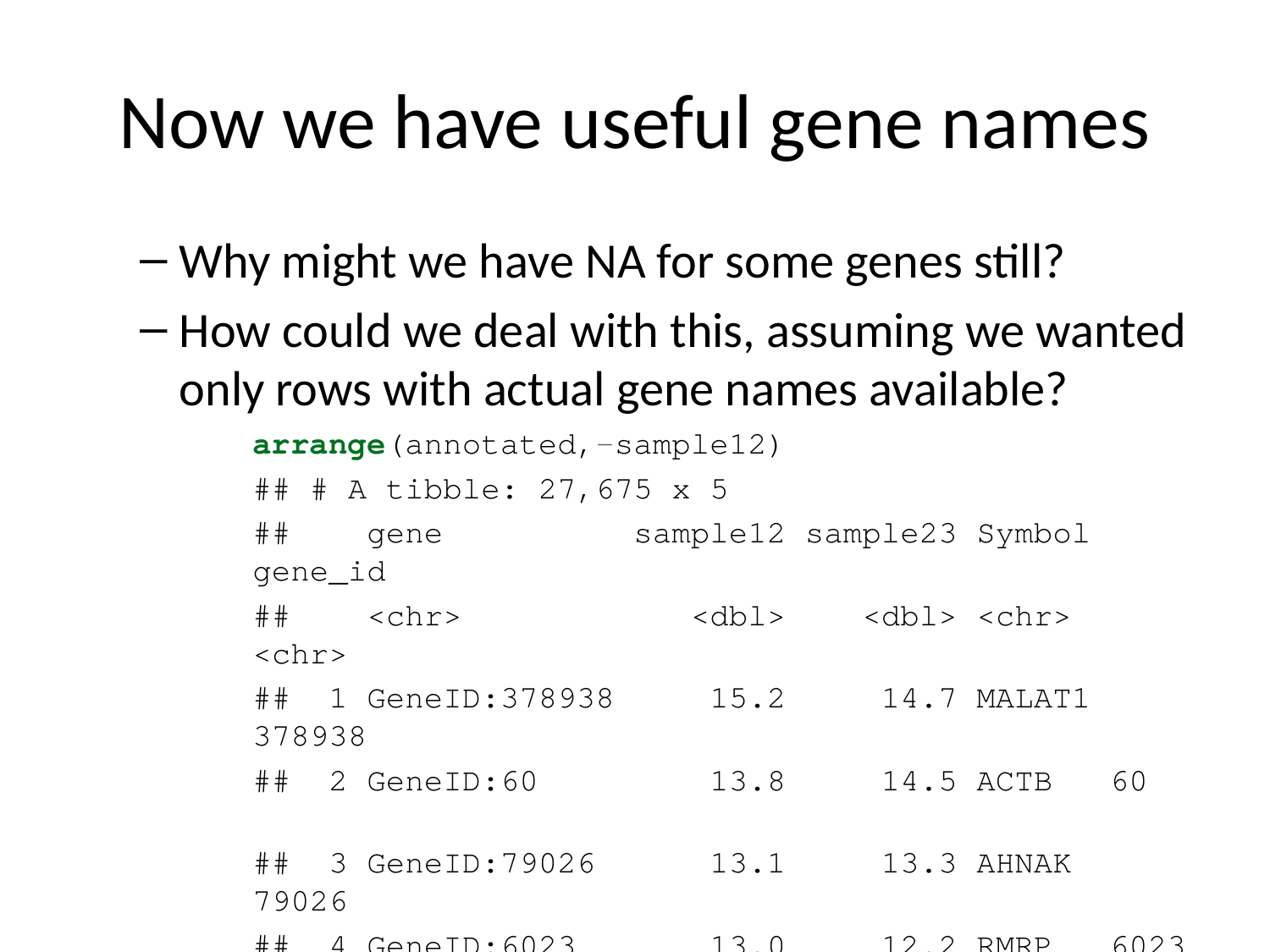

# Now we have useful gene names
Why might we have NA for some genes still?
How could we deal with this, assuming we wanted only rows with actual gene names available?
arrange(annotated,-sample12)
## # A tibble: 27,675 x 5
##    gene          sample12 sample23 Symbol gene_id
##    <chr>            <dbl>    <dbl> <chr>  <chr>
##  1 GeneID:378938     15.2     14.7 MALAT1 378938
##  2 GeneID:60         13.8     14.5 ACTB   60
##  3 GeneID:79026      13.1     13.3 AHNAK  79026
##  4 GeneID:6023       13.0     12.2 RMRP   6023
##  5 GeneID:6080       12.6     12.6 <NA>   <NA>
##  6 GeneID:57674      12.5     13.1 RNF213 57674
##  7 GeneID:5660       12.2     13.0 PSAP   5660
##  8 GeneID:23524      11.8     10.9 SRRM2  23524
##  9 GeneID:3312       11.7     11.5 HSPA8  3312
## 10 GeneID:567        11.7     12.8 B2M    567
## # … with 27,665 more rows